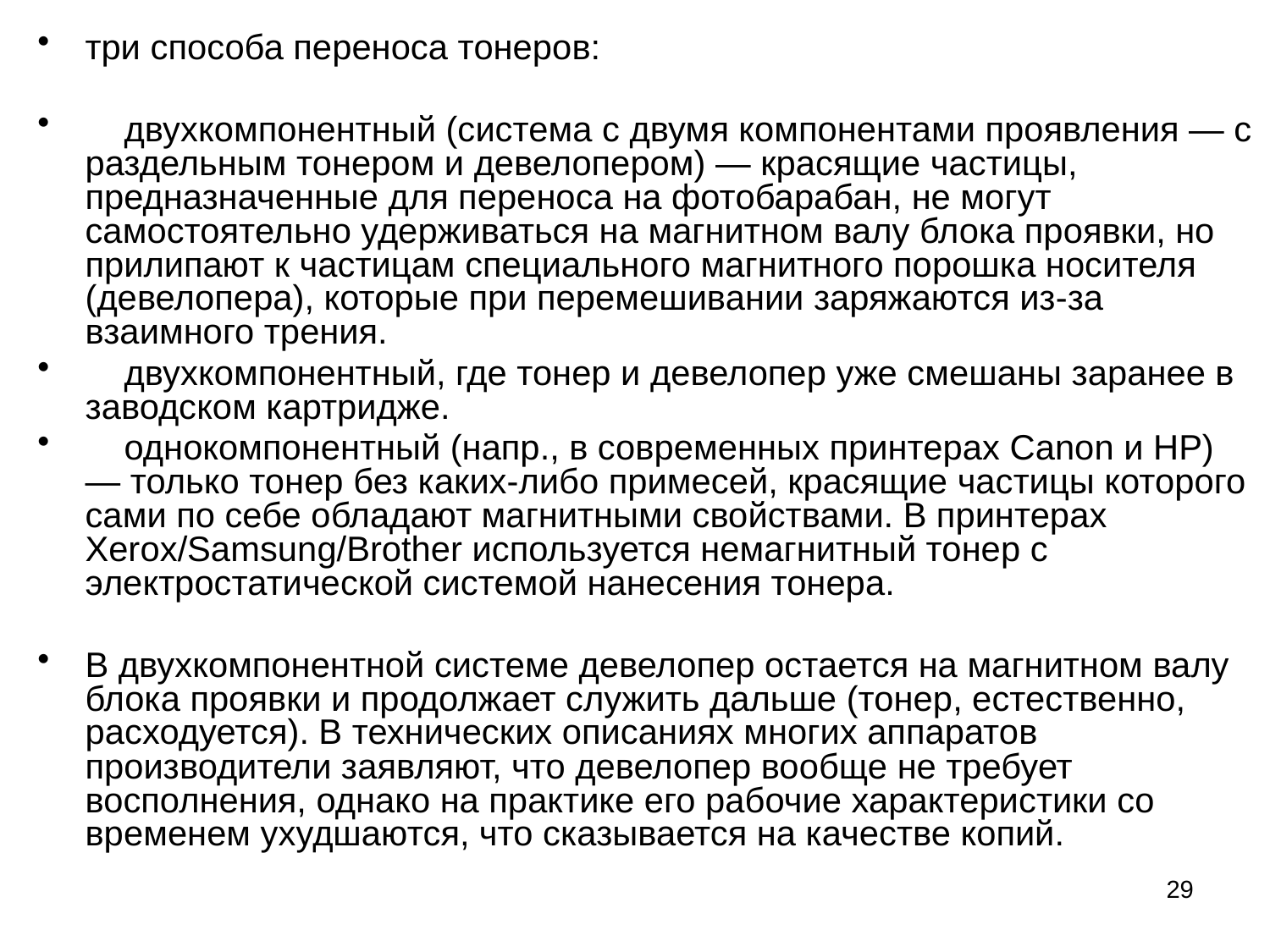

три способа переноса тонеров:

    двухкомпонентный (система с двумя компонентами проявления — с раздельным тонером и девелопером) — красящие частицы, предназначенные для переноса на фотобарабан, не могут самостоятельно удерживаться на магнитном валу блока проявки, но прилипают к частицам специального магнитного порошка носителя (девелопера), которые при перемешивании заряжаются из-за взаимного трения.
    двухкомпонентный, где тонер и девелопер уже смешаны заранее в заводском картридже.
    однокомпонентный (напр., в современных принтерах Canon и HP) — только тонер без каких-либо примесей, красящие частицы которого сами по себе обладают магнитными свойствами. В принтерах Xerox/Samsung/Brother используется немагнитный тонер с электростатической системой нанесения тонера.

В двухкомпонентной системе девелопер остается на магнитном валу блока проявки и продолжает служить дальше (тонер, естественно, расходуется). В технических описаниях многих аппаратов производители заявляют, что девелопер вообще не требует восполнения, однако на практике его рабочие характеристики со временем ухудшаются, что сказывается на качестве копий.
29